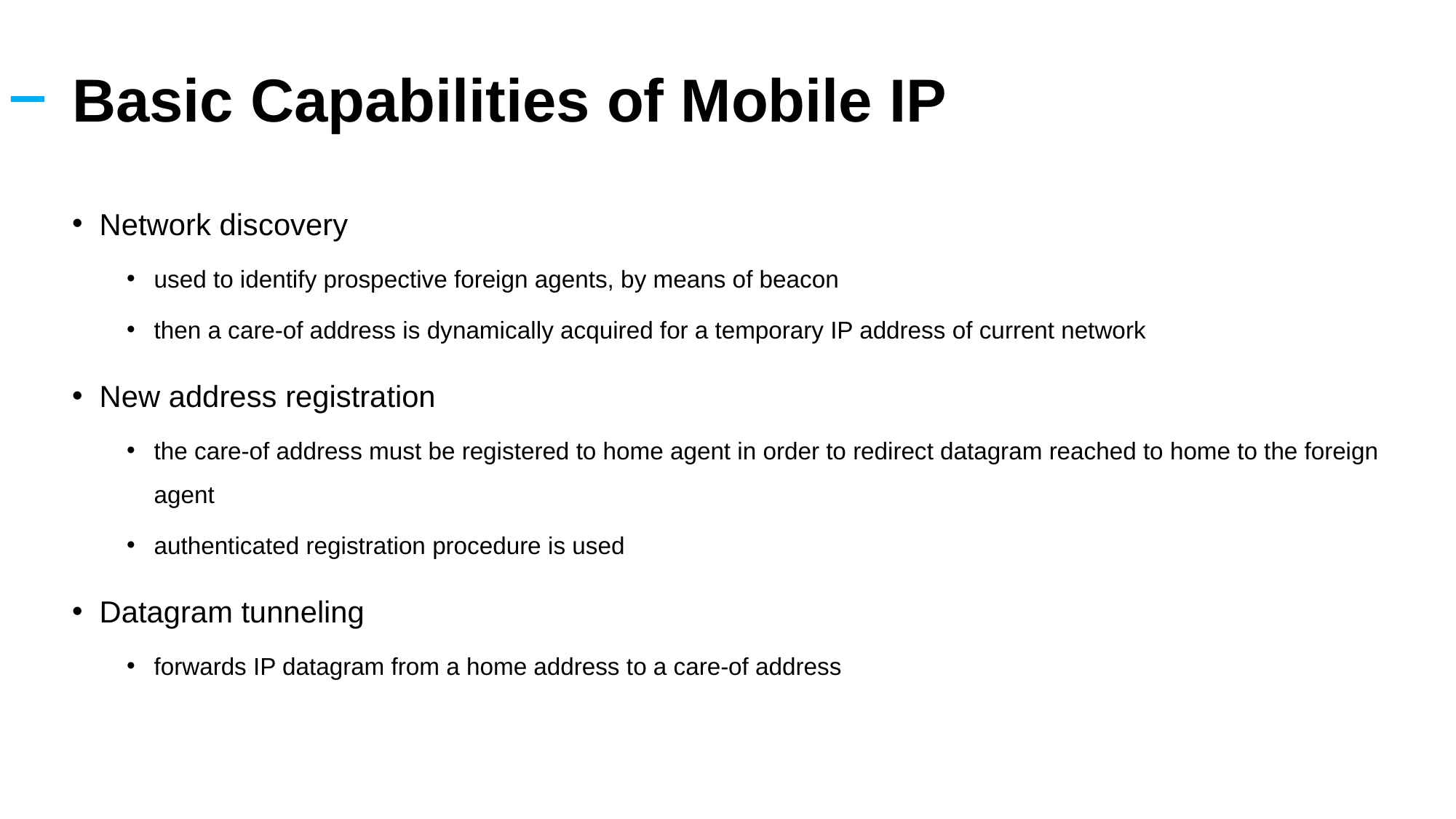

# Basic Capabilities of Mobile IP

Network discovery
used to identify prospective foreign agents, by means of beacon
then a care-of address is dynamically acquired for a temporary IP address of current network
New address registration
the care-of address must be registered to home agent in order to redirect datagram reached to home to the foreign agent
authenticated registration procedure is used
Datagram tunneling
forwards IP datagram from a home address to a care-of address